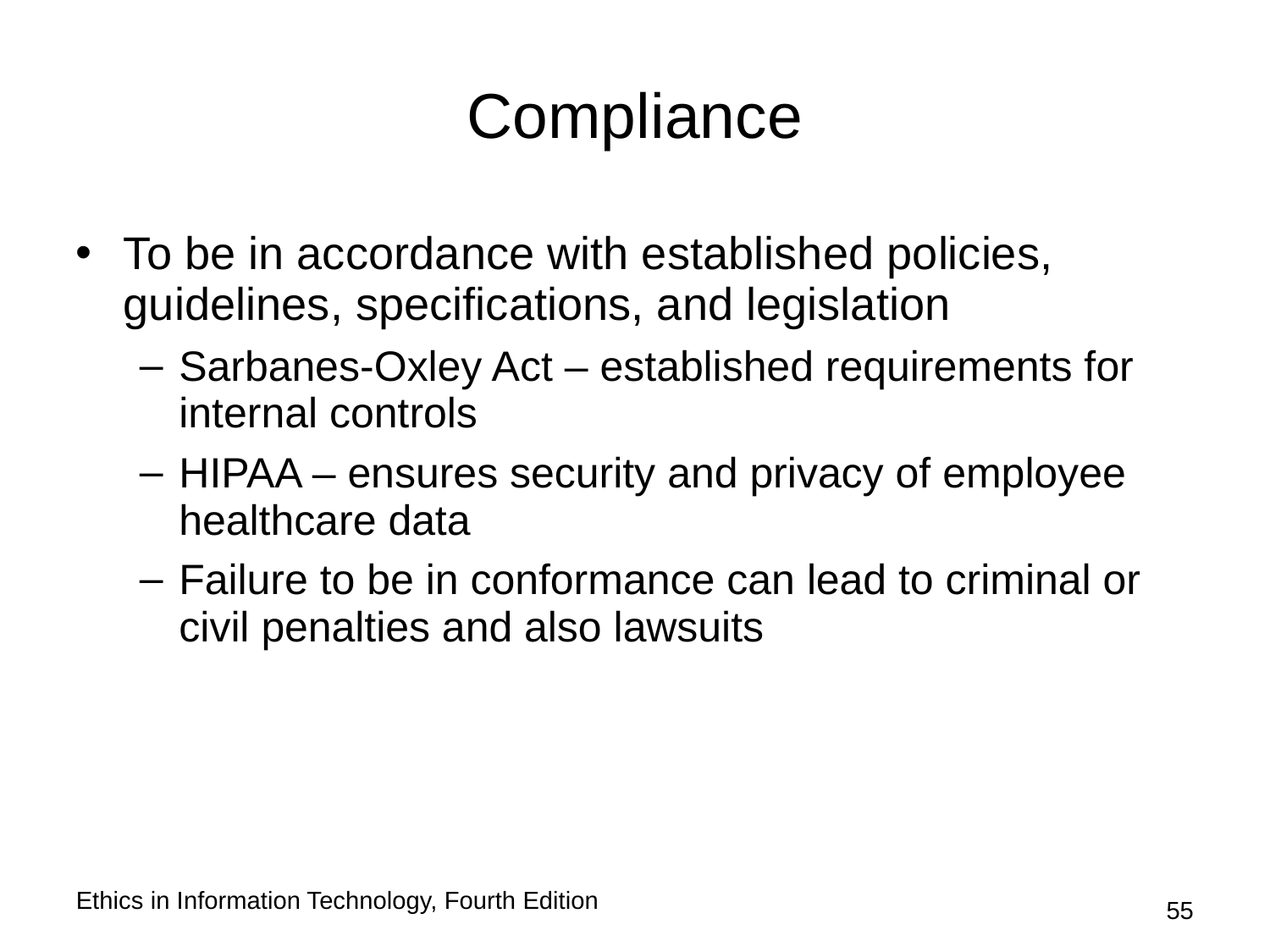

# Compliance
To be in accordance with established policies, guidelines, specifications, and legislation
Sarbanes-Oxley Act – established requirements for internal controls
HIPAA – ensures security and privacy of employee healthcare data
Failure to be in conformance can lead to criminal or civil penalties and also lawsuits
Ethics in Information Technology, Fourth Edition
55